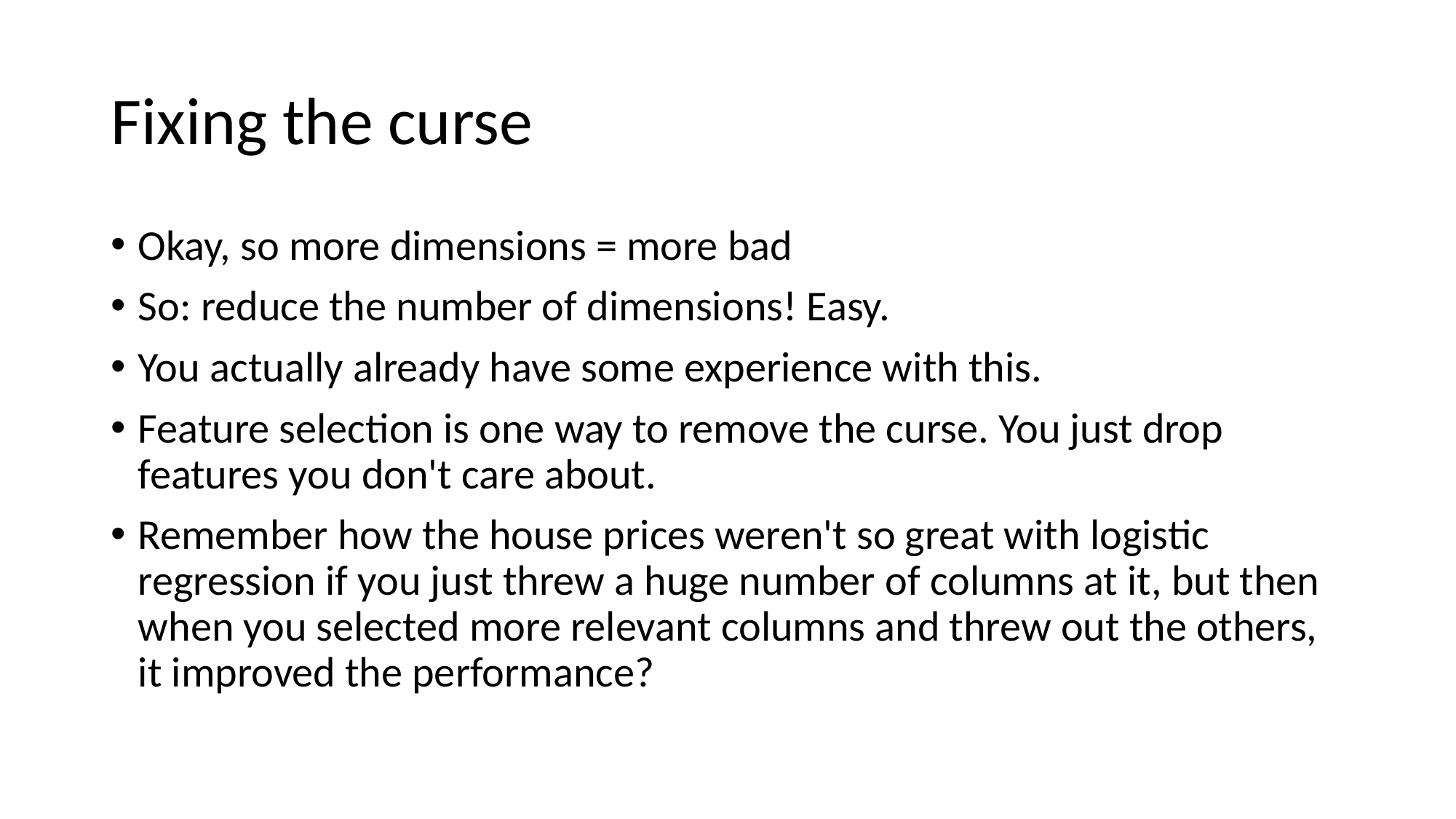

# Fixing the curse
Okay, so more dimensions = more bad
So: reduce the number of dimensions! Easy.
You actually already have some experience with this.
Feature selection is one way to remove the curse. You just drop features you don't care about.
Remember how the house prices weren't so great with logistic regression if you just threw a huge number of columns at it, but then when you selected more relevant columns and threw out the others, it improved the performance?